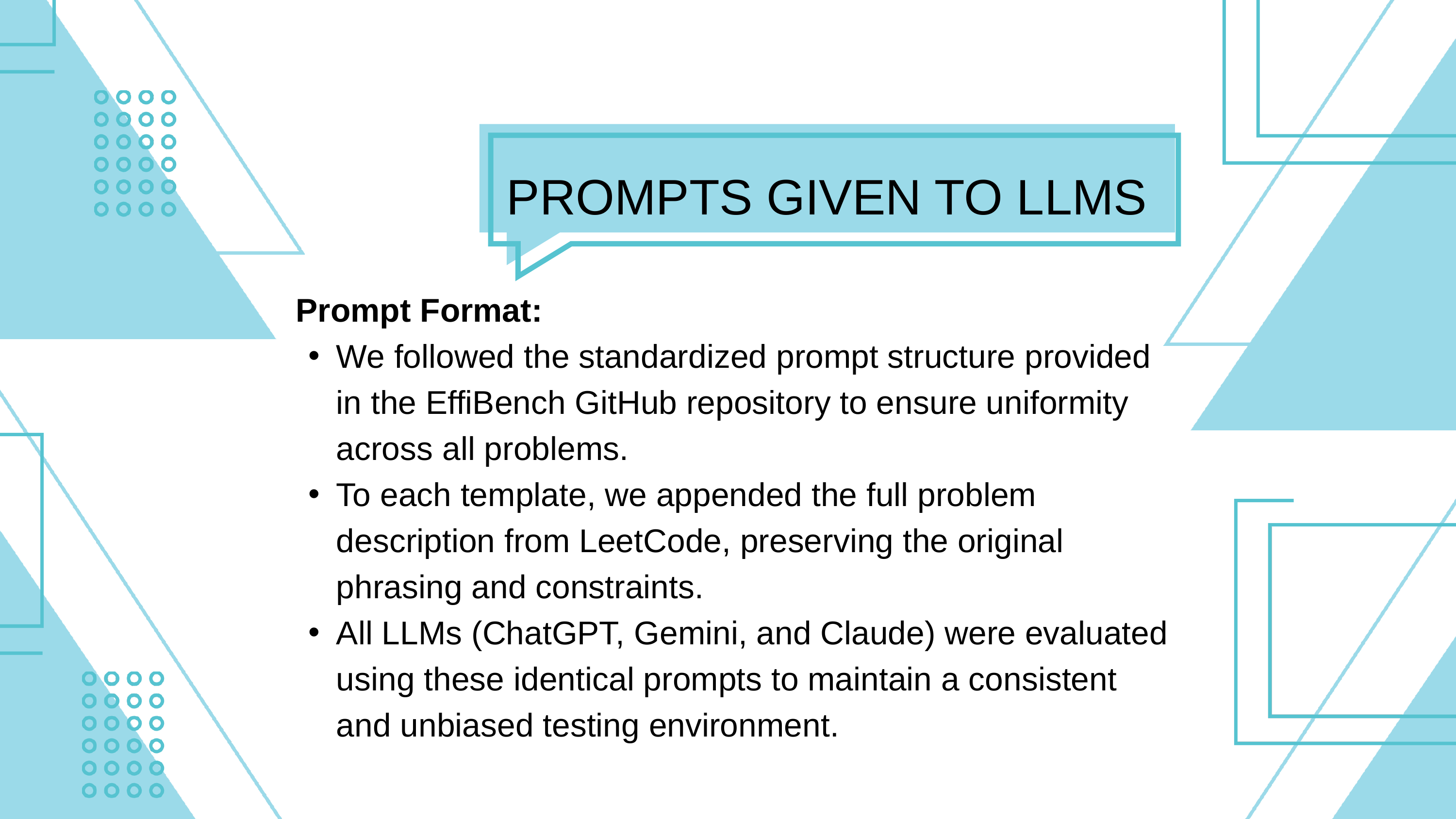

PROMPTS GIVEN TO LLMS
  Prompt Format:
We followed the standardized prompt structure provided in the EffiBench GitHub repository to ensure uniformity across all problems.
To each template, we appended the full problem description from LeetCode, preserving the original phrasing and constraints.
All LLMs (ChatGPT, Gemini, and Claude) were evaluated using these identical prompts to maintain a consistent and unbiased testing environment.